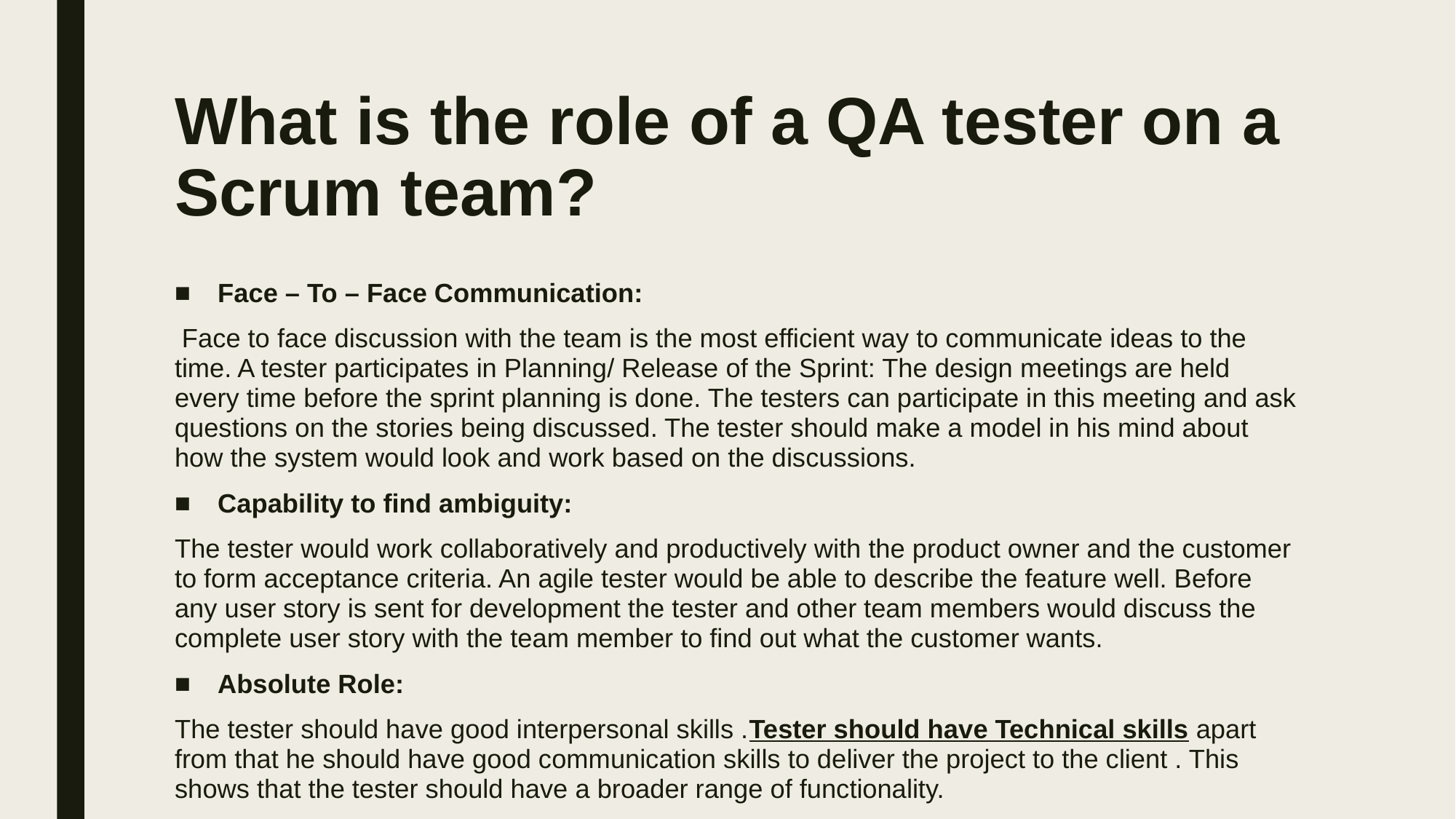

# What is the role of a QA tester on a Scrum team?
Face – To – Face Communication:
 Face to face discussion with the team is the most efficient way to communicate ideas to the time. A tester participates in Planning/ Release of the Sprint: The design meetings are held every time before the sprint planning is done. The testers can participate in this meeting and ask questions on the stories being discussed. The tester should make a model in his mind about how the system would look and work based on the discussions.
Capability to find ambiguity:
The tester would work collaboratively and productively with the product owner and the customer to form acceptance criteria. An agile tester would be able to describe the feature well. Before any user story is sent for development the tester and other team members would discuss the complete user story with the team member to find out what the customer wants.
Absolute Role:
The tester should have good interpersonal skills .Tester should have Technical skills apart from that he should have good communication skills to deliver the project to the client . This shows that the tester should have a broader range of functionality.